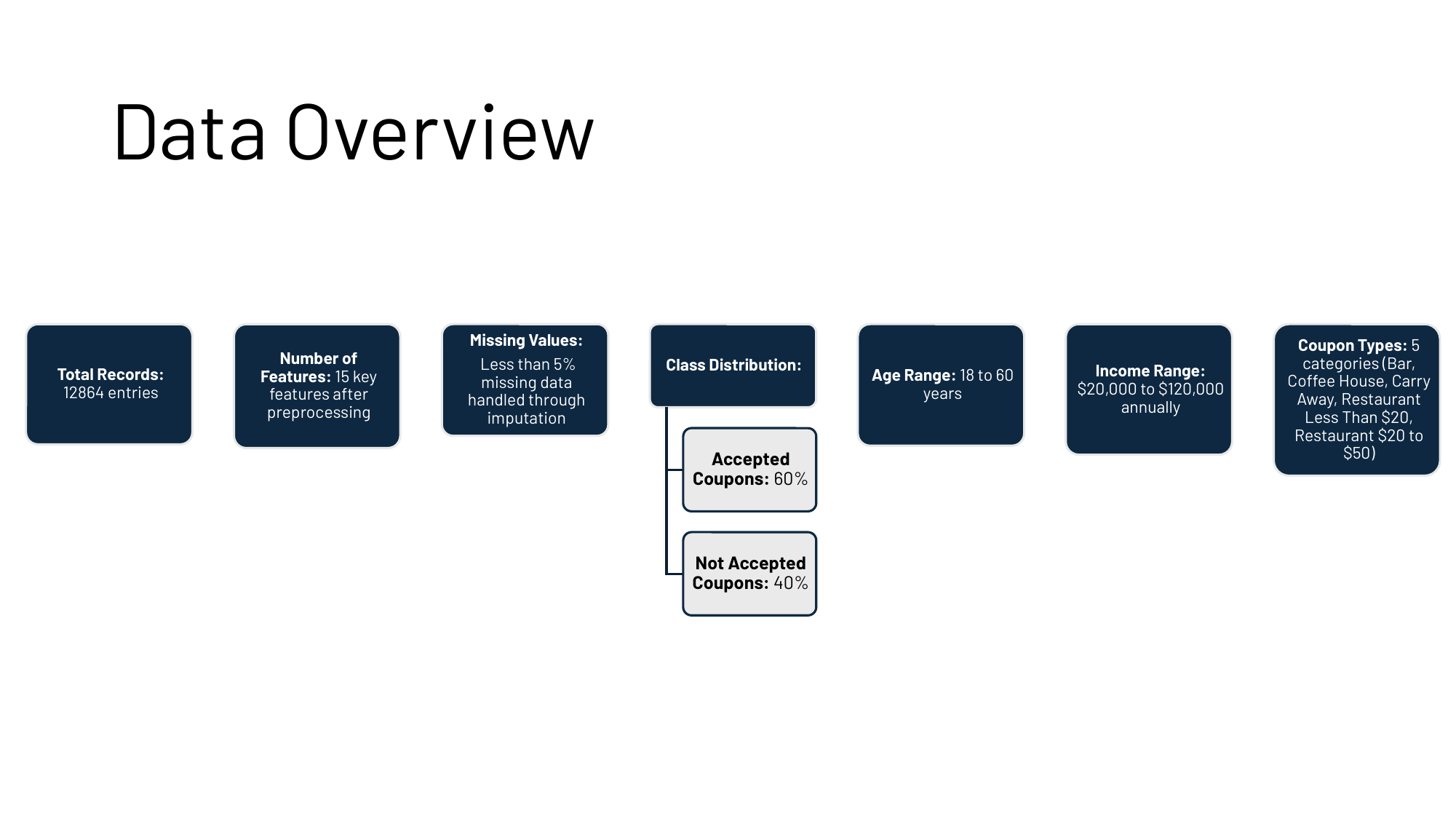

# Data Overview
Total Records: 12864 entries
Number of Features: 15 key features after preprocessing
Missing Values:
 Less than 5% missing data handled through imputation
Class Distribution:
Accepted Coupons: 60%
Not Accepted Coupons: 40%
Age Range: 18 to 60 years
Income Range: $20,000 to $120,000 annually
Coupon Types: 5 categories (Bar, Coffee House, Carry Away, Restaurant Less Than $20, Restaurant $20 to $50)